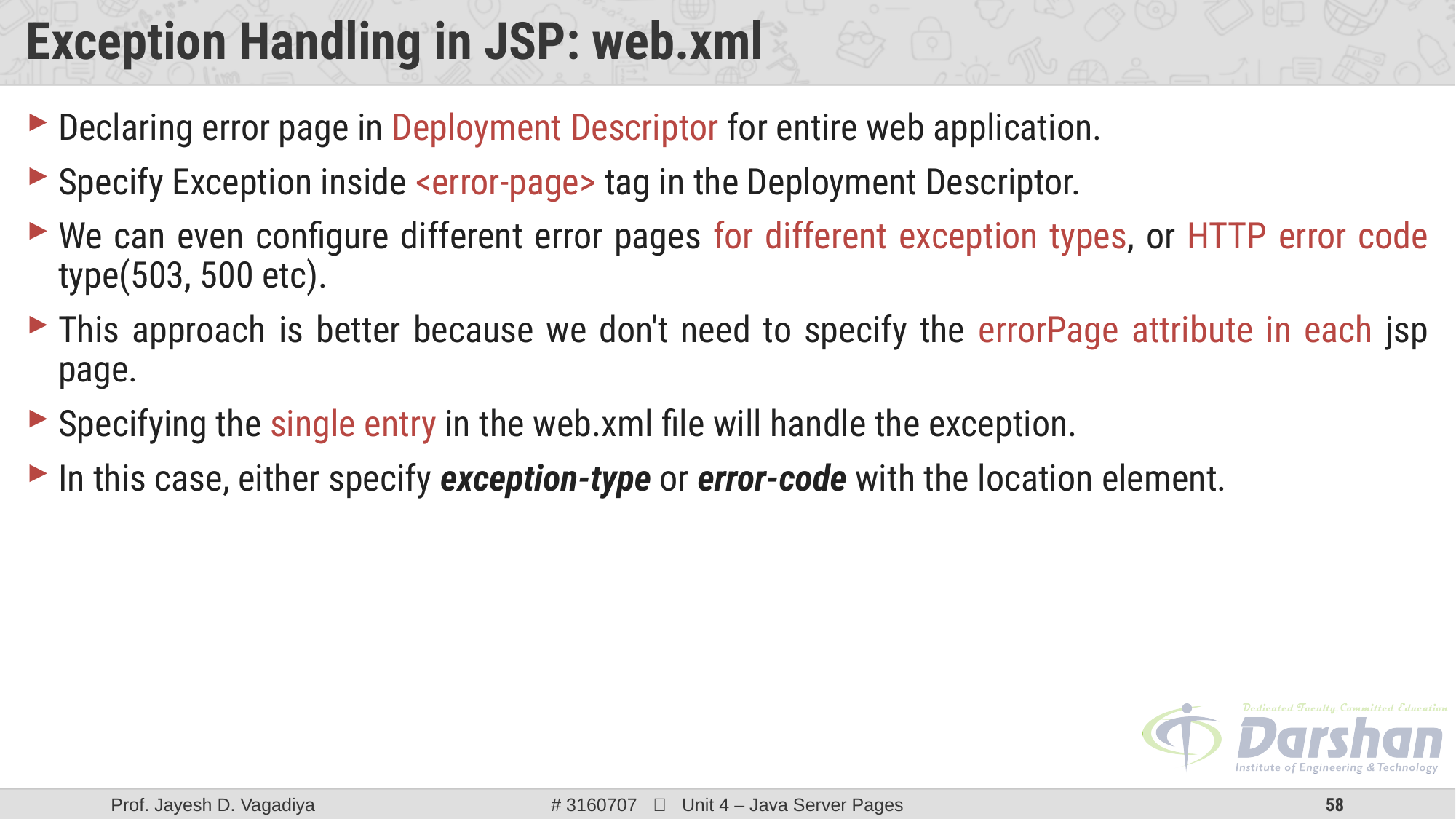

# Exception Handling in JSP: web.xml
Declaring error page in Deployment Descriptor for entire web application.
Specify Exception inside <error-page> tag in the Deployment Descriptor.
We can even configure different error pages for different exception types, or HTTP error code type(503, 500 etc).
This approach is better because we don't need to specify the errorPage attribute in each jsp page.
Specifying the single entry in the web.xml file will handle the exception.
In this case, either specify exception-type or error-code with the location element.